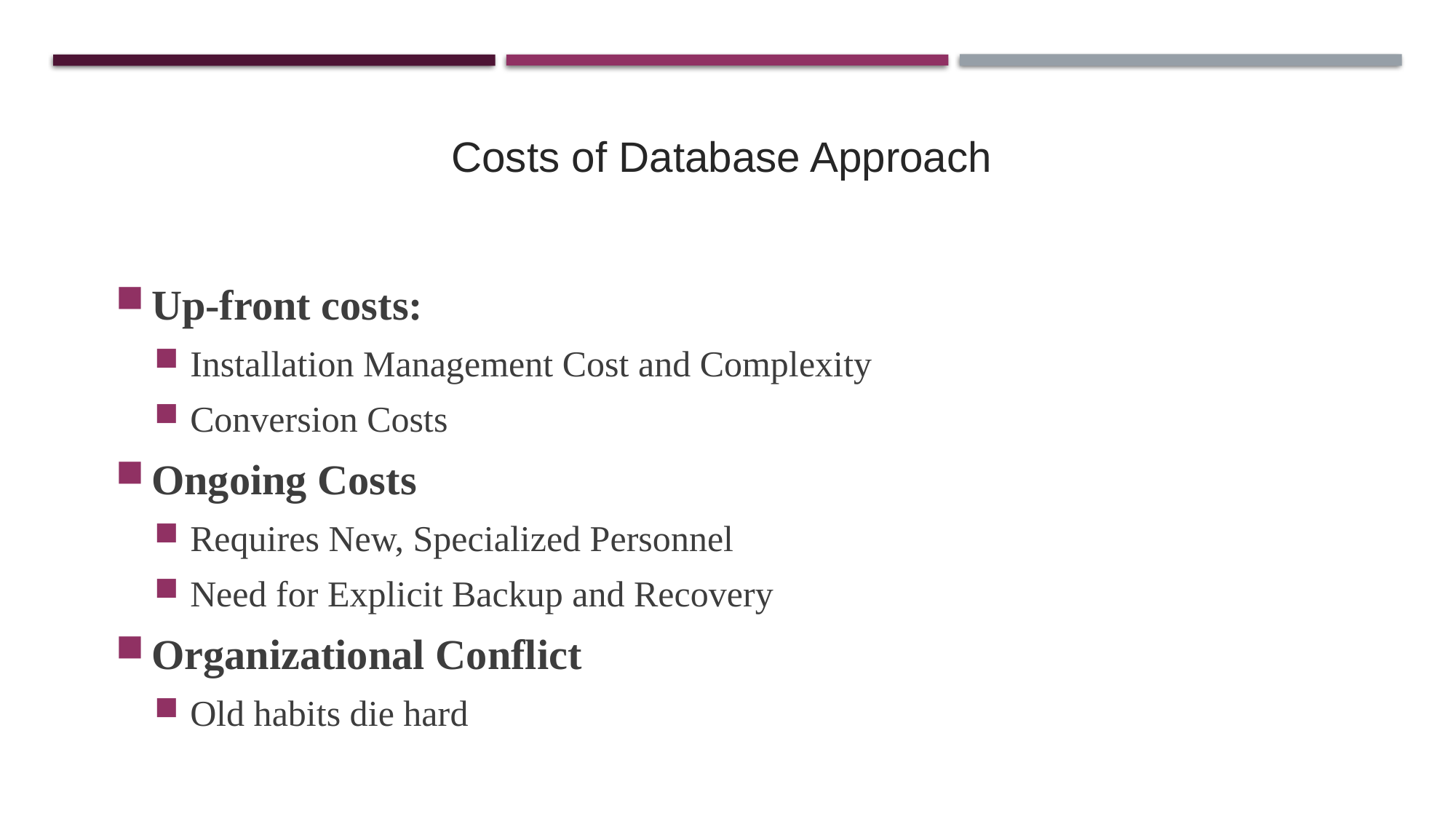

Costs of Database Approach
Up-front costs:
Installation Management Cost and Complexity
Conversion Costs
Ongoing Costs
Requires New, Specialized Personnel
Need for Explicit Backup and Recovery
Organizational Conflict
Old habits die hard